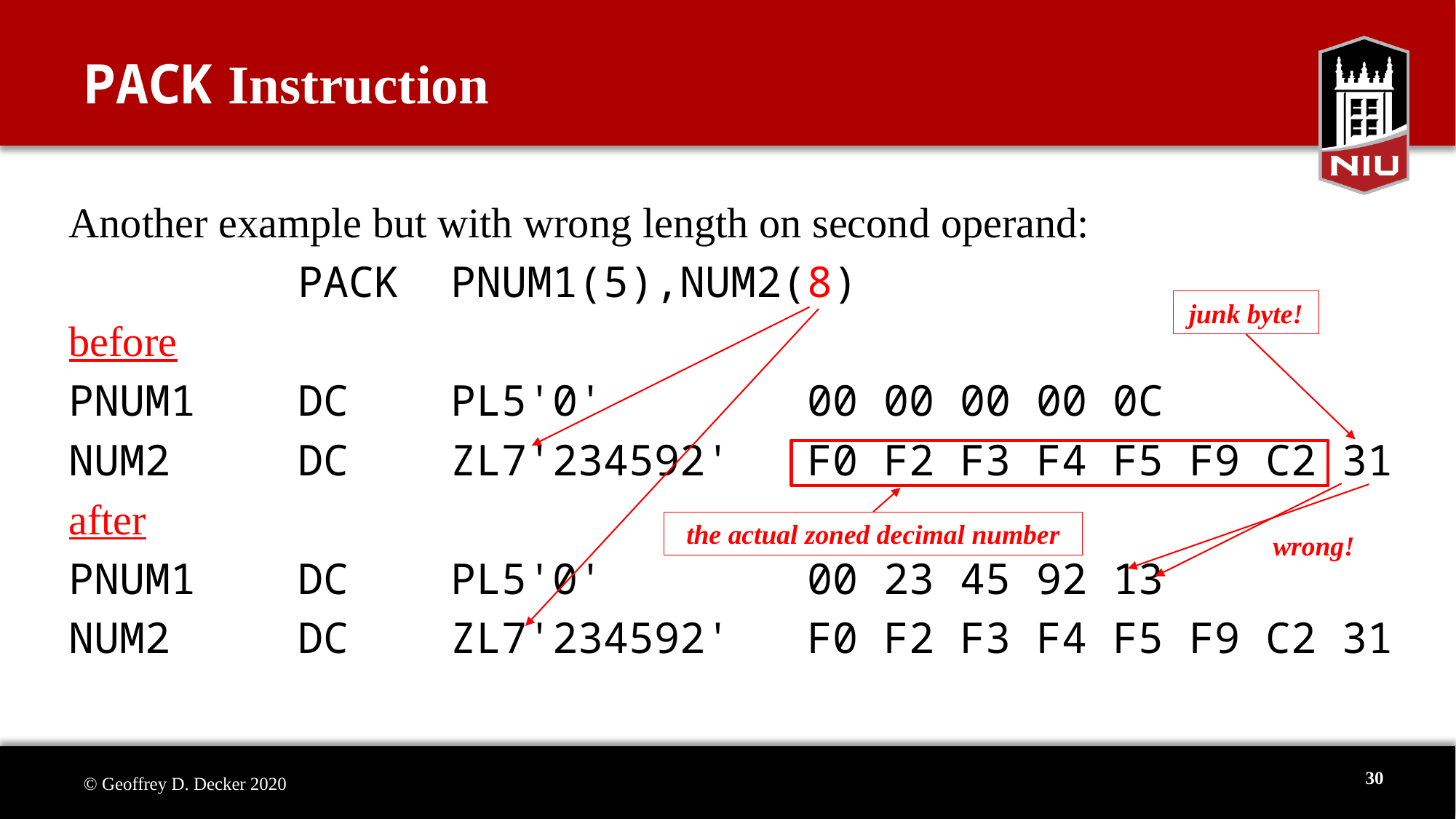

# PACK Instruction
Another example but with wrong length on second operand:
         PACK  PNUM1(5),NUM2(8)
before
PNUM1    DC    PL5'0'        00 00 00 00 0C
NUM2     DC    ZL7'234592'   F0 F2 F3 F4 F5 F9 C2 31
after
PNUM1    DC    PL5'0'        00 23 45 92 13
NUM2     DC    ZL7'234592'   F0 F2 F3 F4 F5 F9 C2 31
junk byte!

the actual zoned decimal number
wrong!
30
© Geoffrey D. Decker 2020